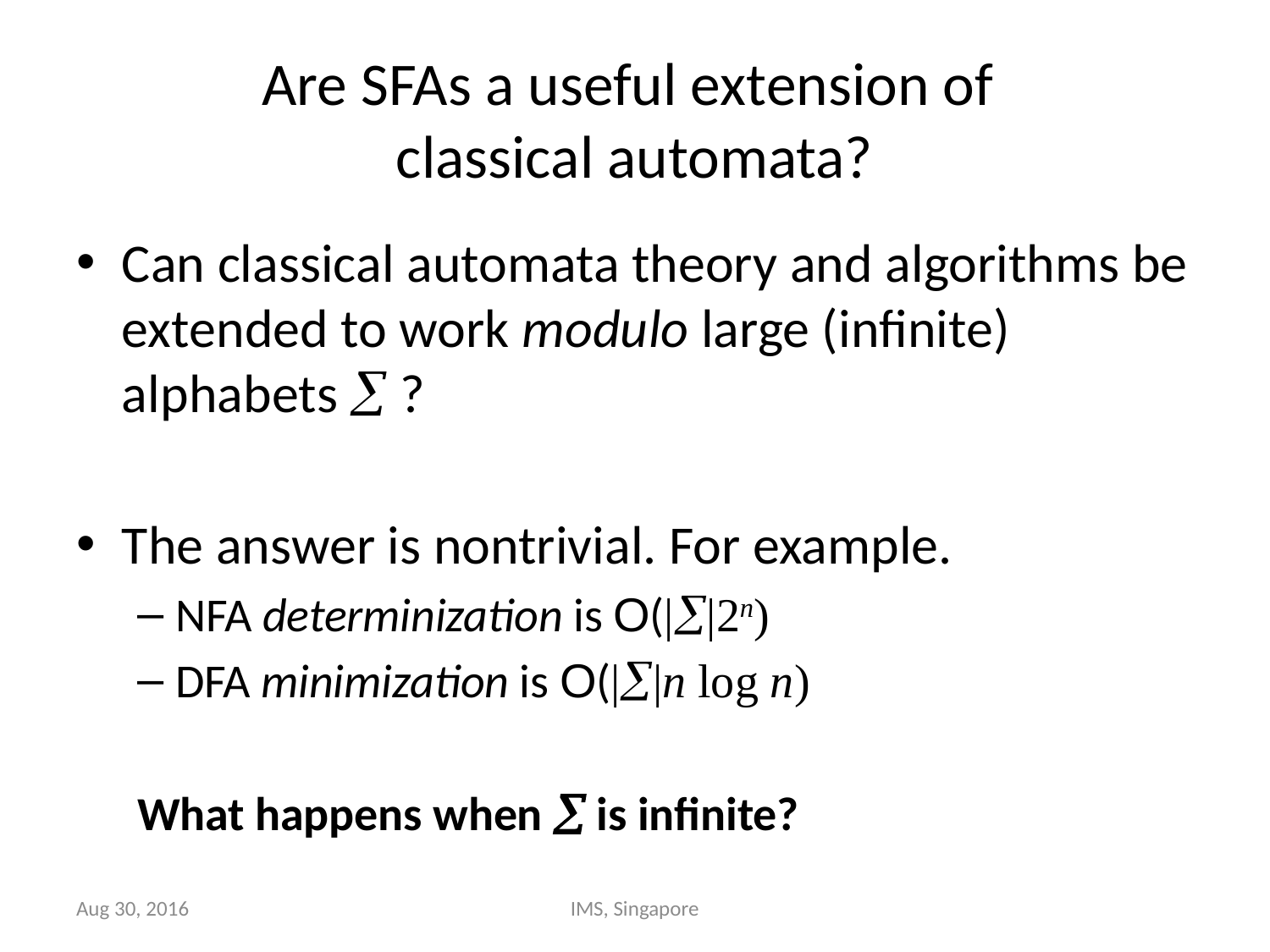

# Are SFAs a useful extension of classical automata?
Can classical automata theory and algorithms be extended to work modulo large (infinite) alphabets ∑ ?

The answer is nontrivial. For example.
NFA determinization is O(|∑|2n)
DFA minimization is O(|∑|n log n)

What happens when ∑ is infinite?
Aug 30, 2016
IMS, Singapore
19